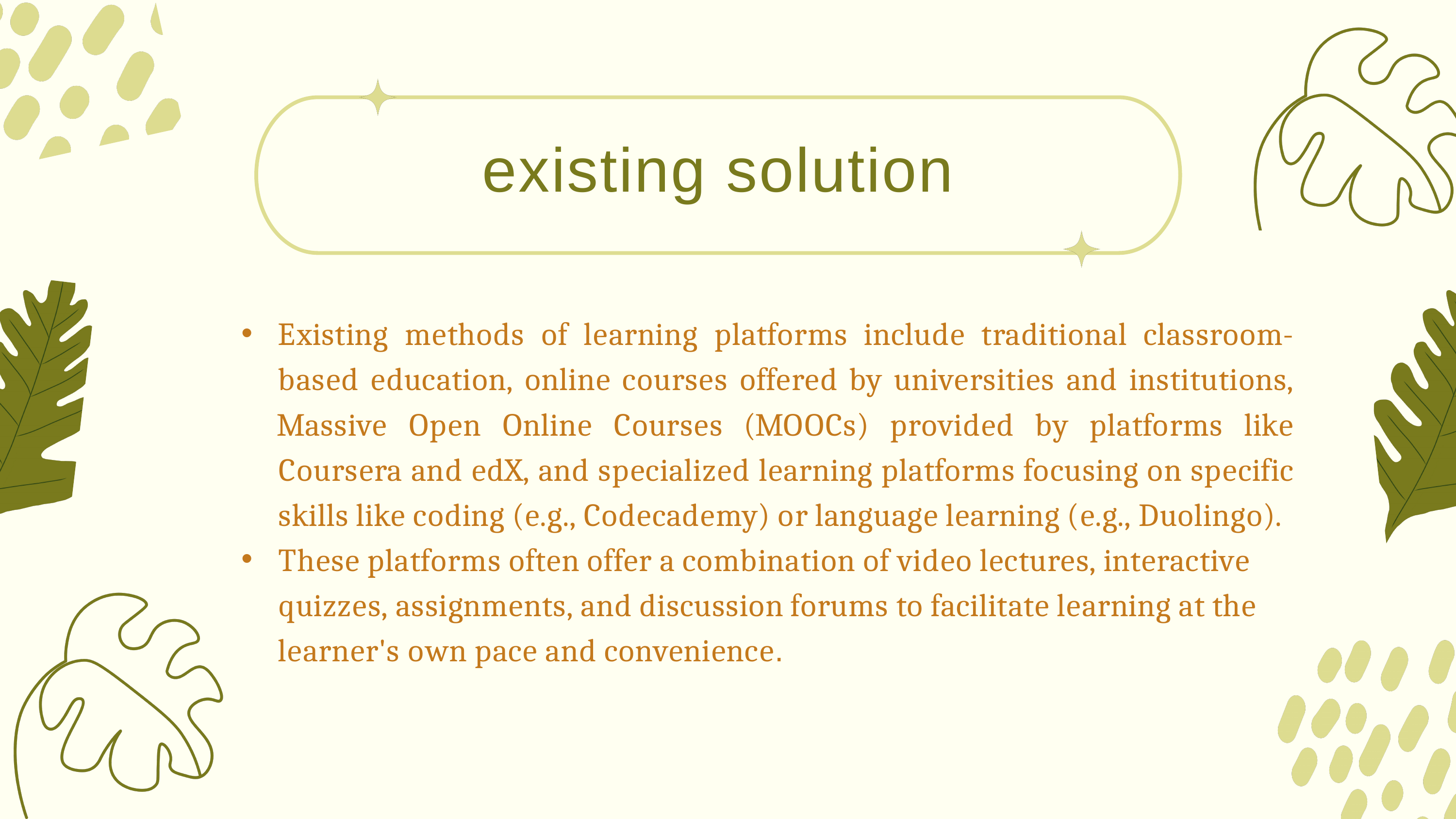

existing solution

Existing methods of learning platforms include traditional classroom-based education, online courses offered by universities and institutions, Massive Open Online Courses (MOOCs) provided by platforms like Coursera and edX, and specialized learning platforms focusing on specific skills like coding (e.g., Codecademy) or language learning (e.g., Duolingo).
These platforms often offer a combination of video lectures, interactive quizzes, assignments, and discussion forums to facilitate learning at the learner's own pace and convenience.